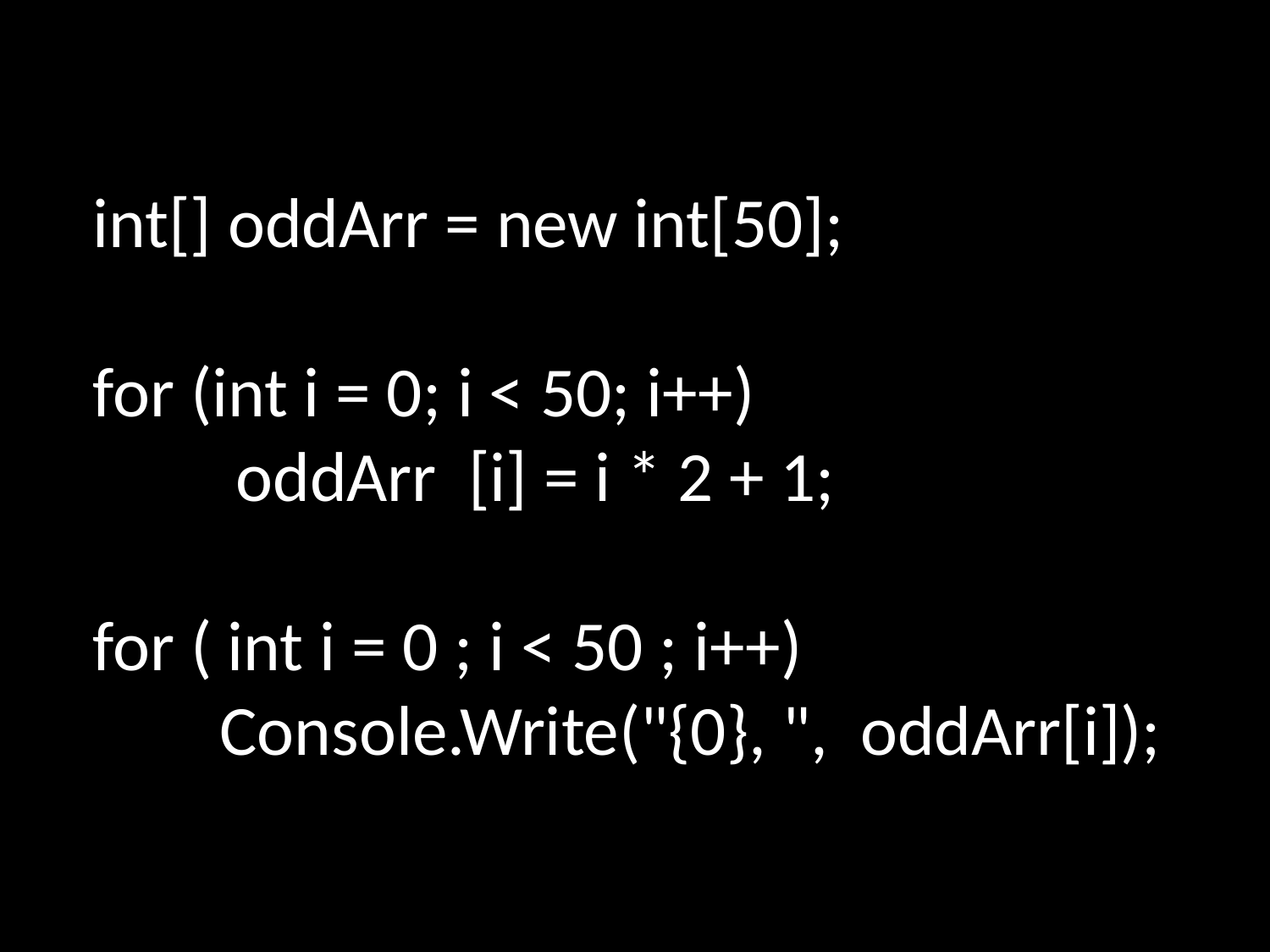

int[] oddArr = new int[50];
for (int i = 0; i < 50; i++)
	 oddArr  [i] = i * 2 + 1;
                
for ( int i = 0 ; i < 50 ; i++) 
	Console.Write("{0}, ",  oddArr[i]);